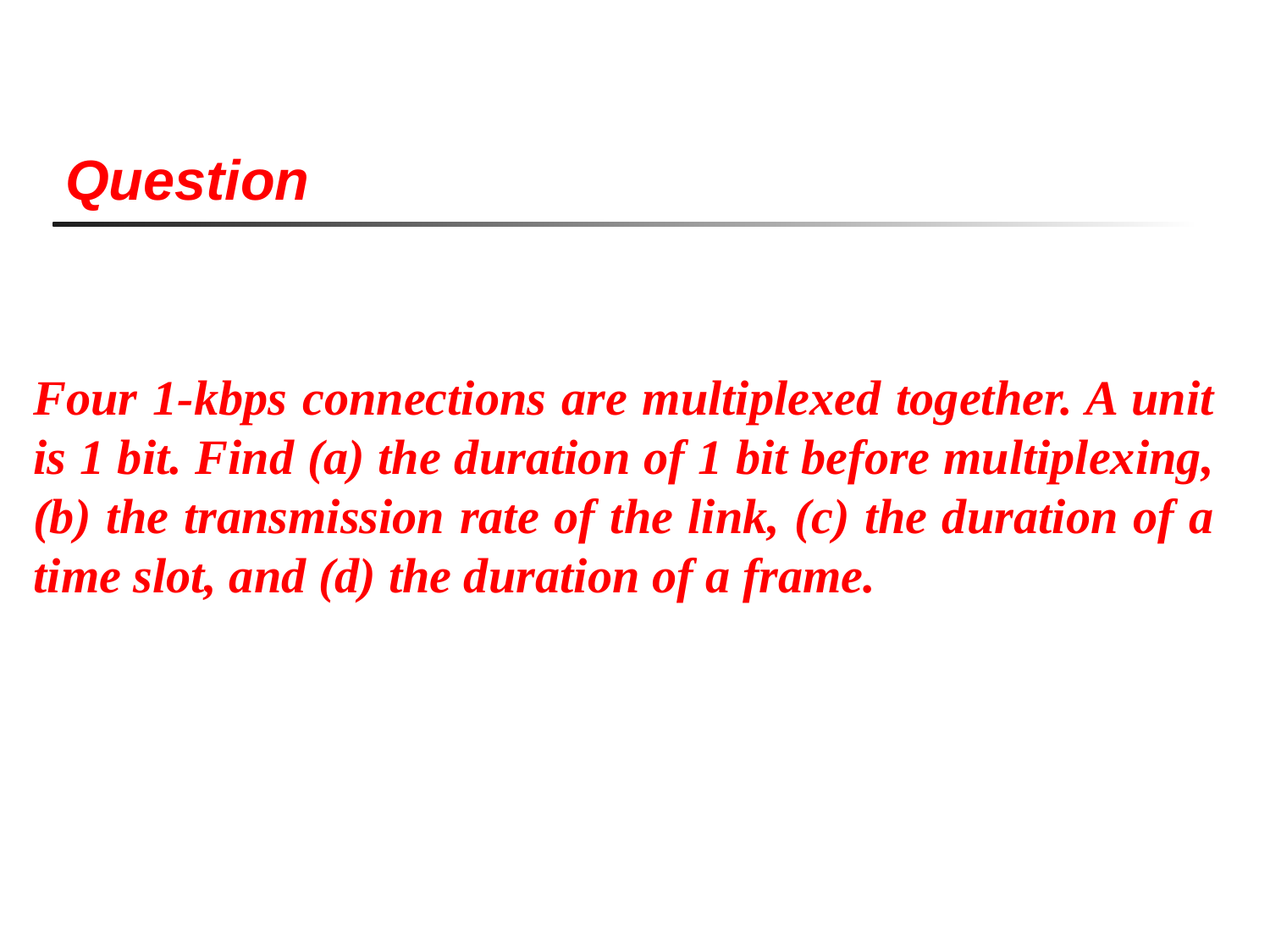

Question

Four 1-kbps connections are multiplexed together. A unit is 1 bit. Find (a) the duration of 1 bit before multiplexing, (b) the transmission rate of the link, (c) the duration of a time slot, and (d) the duration of a frame.